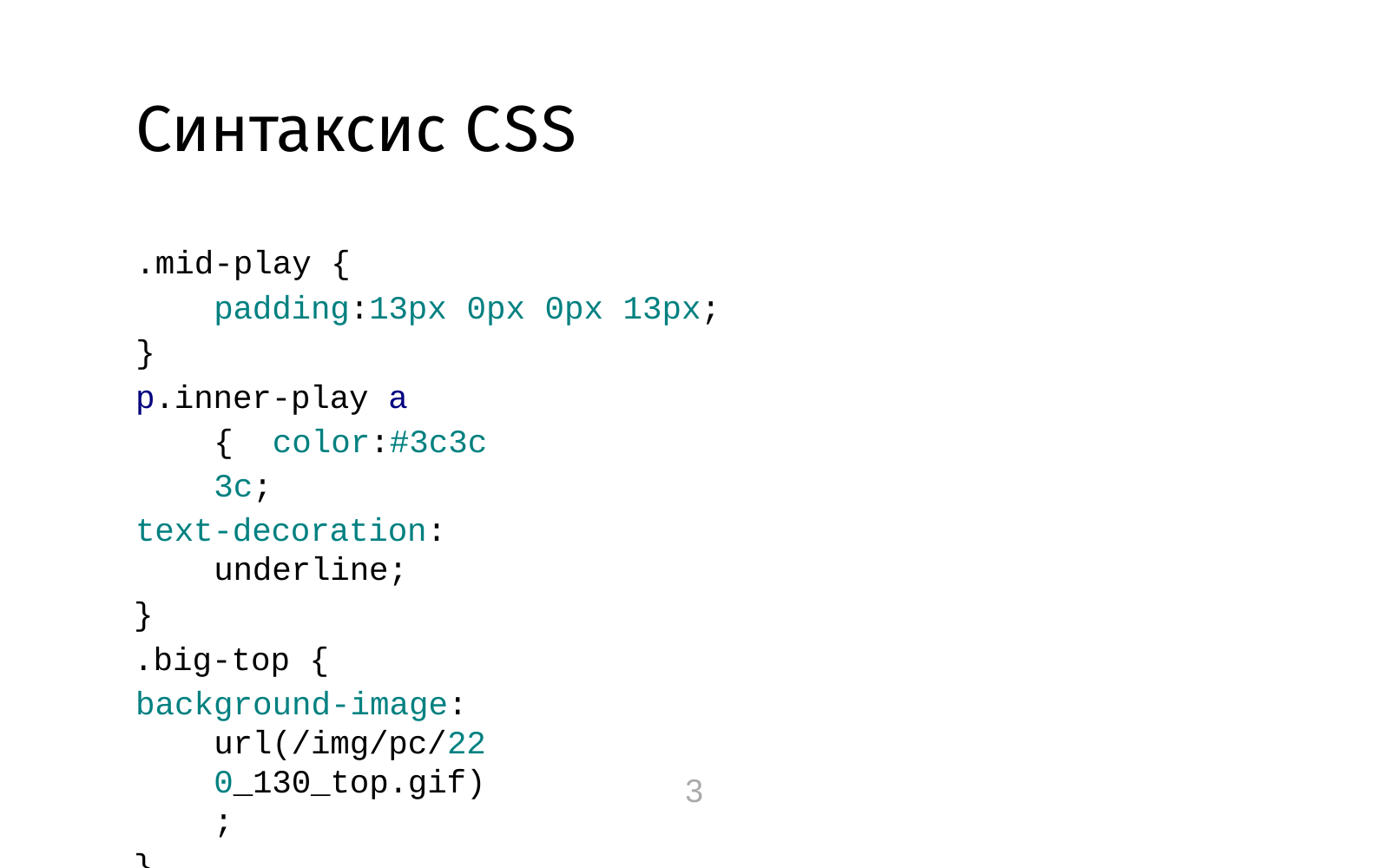

# Синтаксис CSS
.mid-play {
padding:13px 0px 0px 13px;
}
p.inner-play a {  color:#3c3c3c;
text-decoration: underline;
}
.big-top {
background-image: url(/img/pc/220_130_top.gif);
}
/*	комментарии:	cелектор	{	имя_стиля1:	значение1;	}	*/
3